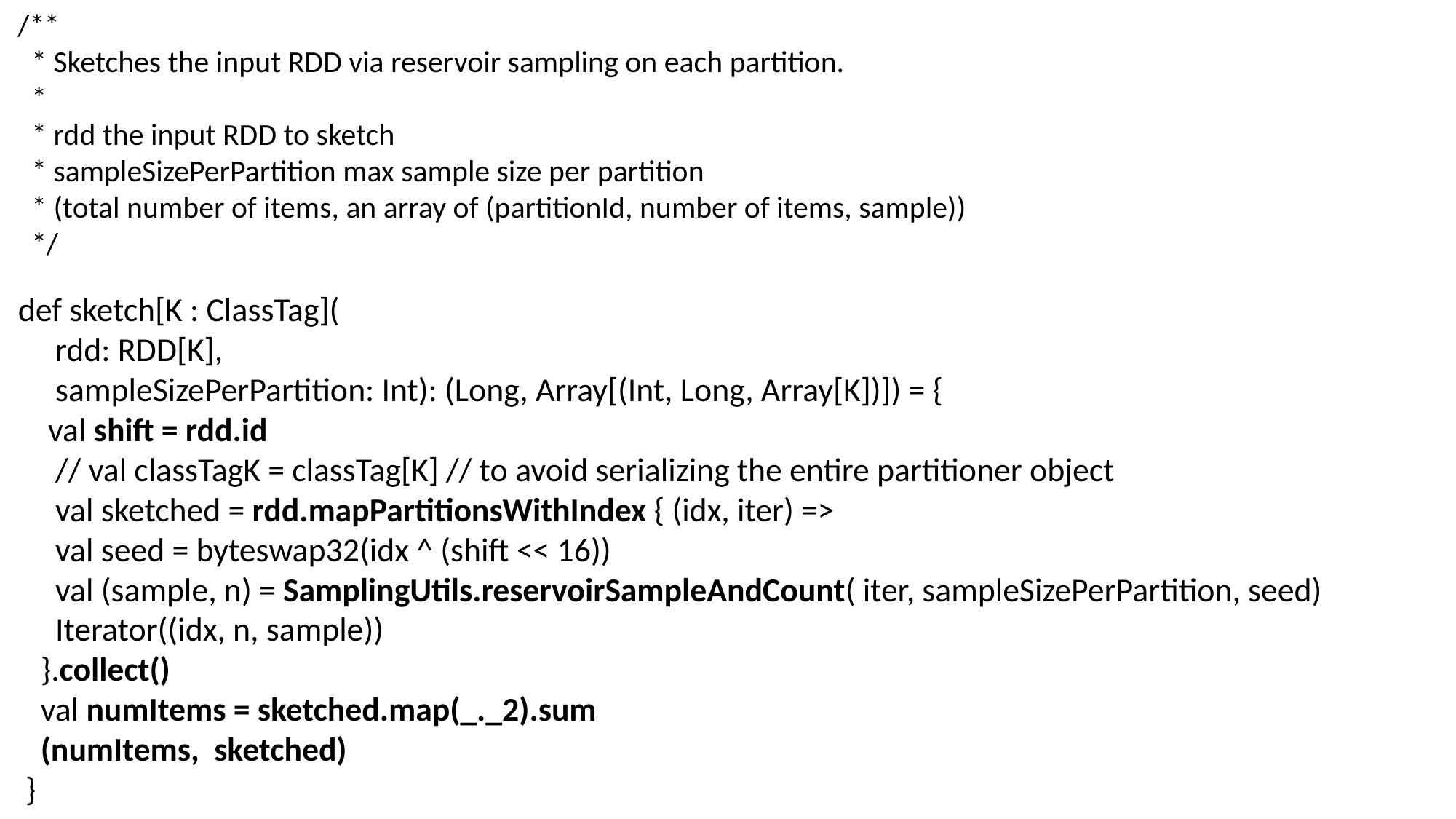

/**
   * Sketches the input RDD via reservoir sampling on each partition.
   *
   * rdd the input RDD to sketch
   * sampleSizePerPartition max sample size per partition
   * (total number of items, an array of (partitionId, number of items, sample))
   */
 def sketch[K : ClassTag](
      rdd: RDD[K],
      sampleSizePerPartition: Int): (Long, Array[(Int, Long, Array[K])]) = {
     val shift = rdd.id
      // val classTagK = classTag[K] // to avoid serializing the entire partitioner object
      val sketched = rdd.mapPartitionsWithIndex { (idx, iter) =>
      val seed = byteswap32(idx ^ (shift << 16))
      val (sample, n) = SamplingUtils.reservoirSampleAndCount( iter, sampleSizePerPartition, seed)
      Iterator((idx, n, sample))
    }.collect()
    val numItems = sketched.map(_._2).sum
    (numItems,  sketched)
  }